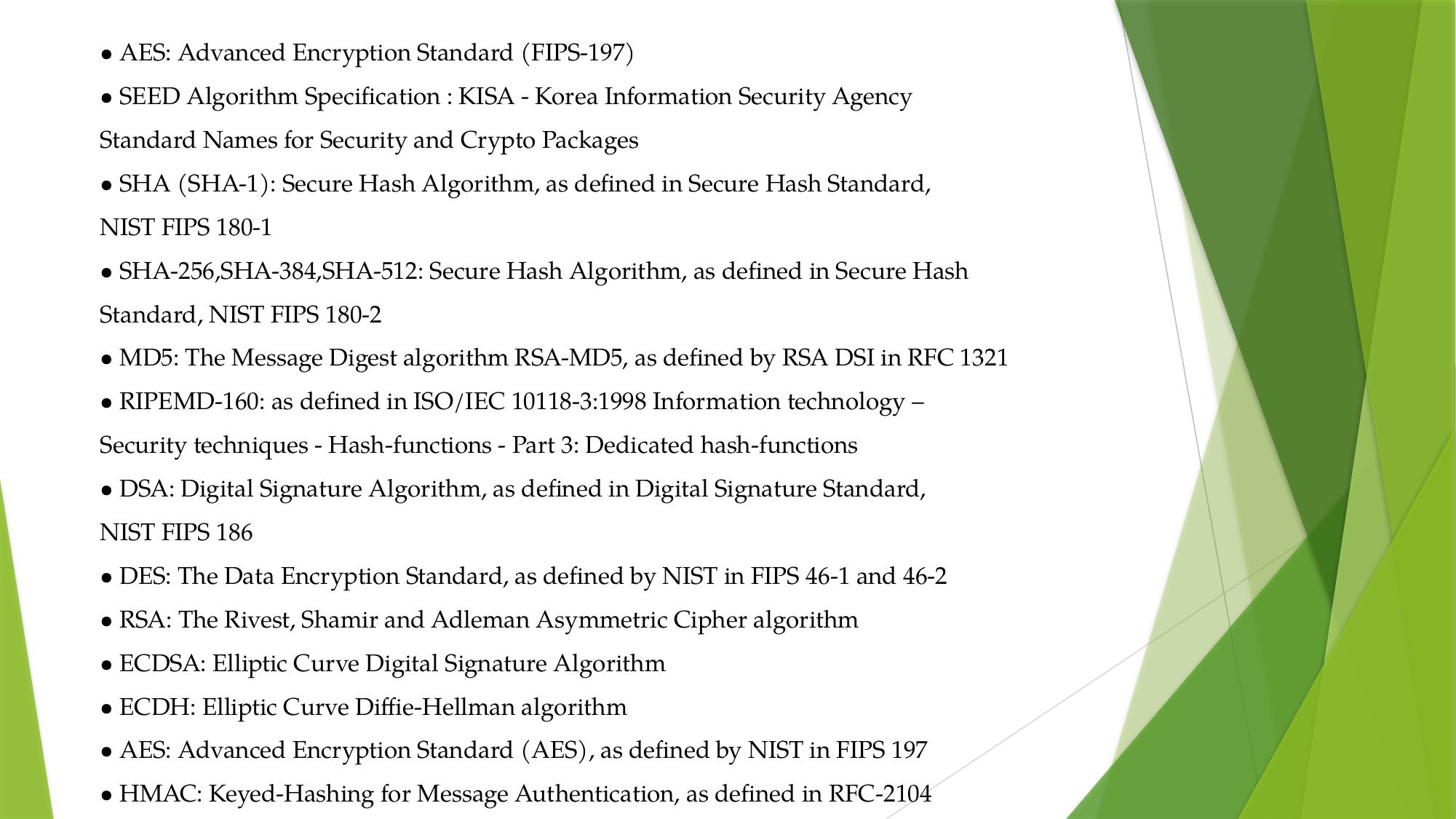

• AES: Advanced Encryption Standard (FIPS-197)
• SEED Algorithm Specification : KISA - Korea Information Security Agency
Standard Names for Security and Crypto Packages
• SHA (SHA-1): Secure Hash Algorithm, as defined in Secure Hash Standard,
NIST FIPS 180-1
• SHA-256,SHA-384,SHA-512: Secure Hash Algorithm, as defined in Secure Hash
Standard, NIST FIPS 180-2
• MD5: The Message Digest algorithm RSA-MD5, as defined by RSA DSI in RFC 1321
• RIPEMD-160: as defined in ISO/IEC 10118-3:1998 Information technology –
Security techniques - Hash-functions - Part 3: Dedicated hash-functions
• DSA: Digital Signature Algorithm, as defined in Digital Signature Standard,
NIST FIPS 186
• DES: The Data Encryption Standard, as defined by NIST in FIPS 46-1 and 46-2
• RSA: The Rivest, Shamir and Adleman Asymmetric Cipher algorithm
• ECDSA: Elliptic Curve Digital Signature Algorithm
• ECDH: Elliptic Curve Diffie-Hellman algorithm
• AES: Advanced Encryption Standard (AES), as defined by NIST in FIPS 197
• HMAC: Keyed-Hashing for Message Authentication, as defined in RFC-2104